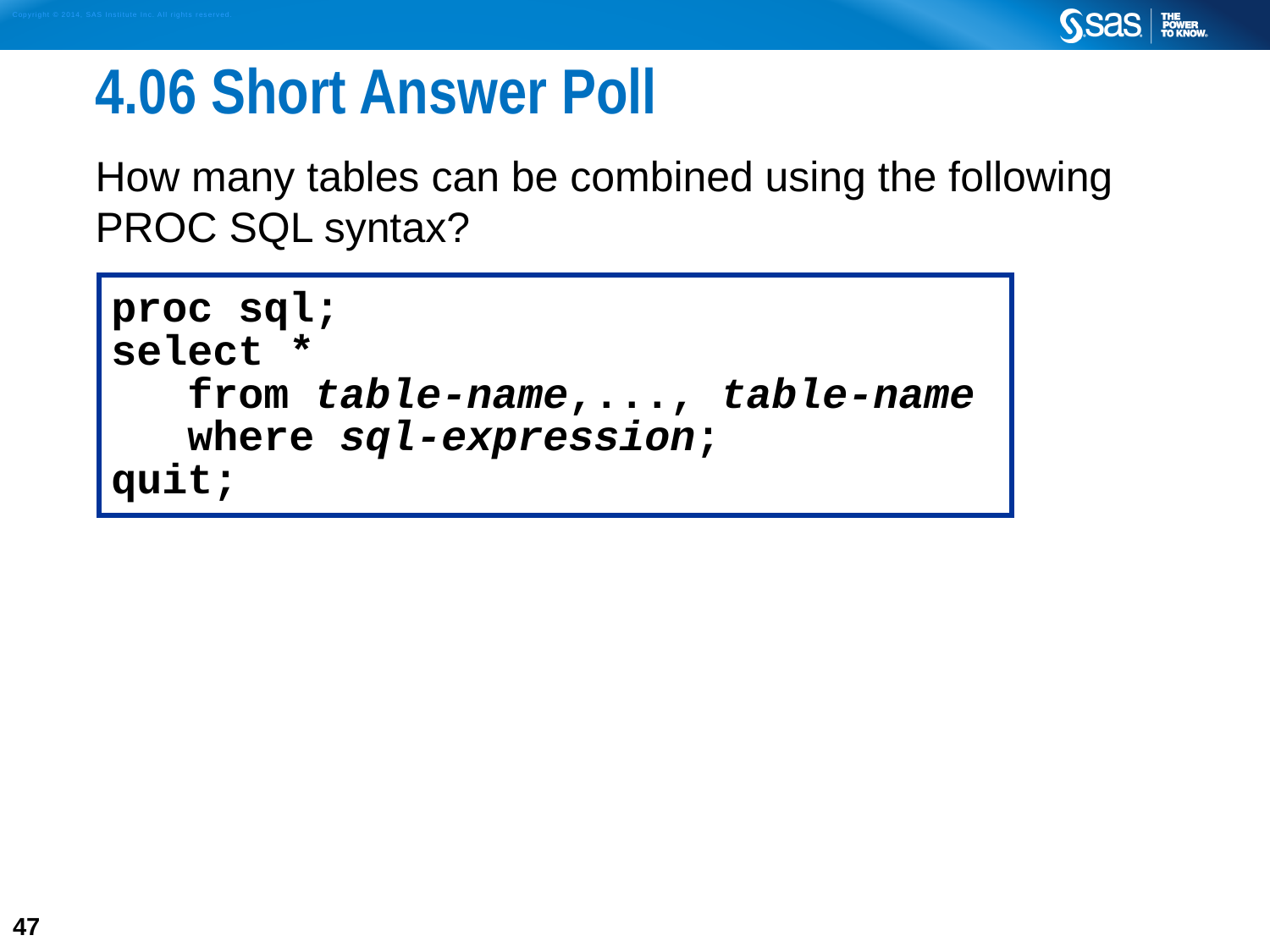

# 4.06 Short Answer Poll
How many tables can be combined using the following PROC SQL syntax?

proc sql;
select *
   from table-name,..., table-name
   where sql-expression;
quit;